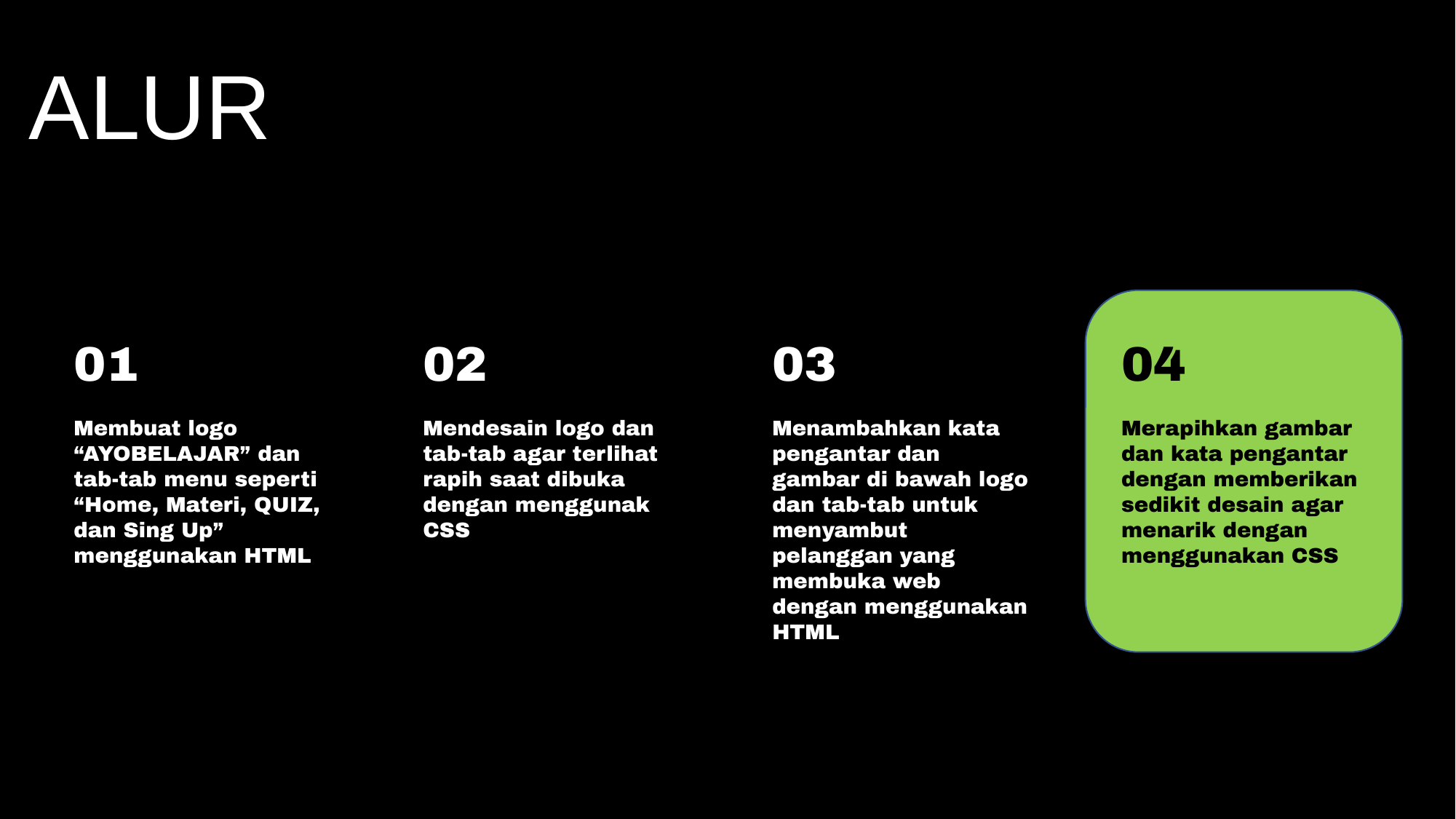

EGBERT FELICA WIBIANTO
17. Bekasi.

# ALUR
ALUR

01
02
03
04
01
02
03
04
Membuat logo “AYOBELAJAR” dan tab-tab menu seperti “Home, Materi, QUIZ, dan Sing Up” menggunakan HTML
Mendesain logo dan tab-tab agar terlihat rapih saat dibuka dengan menggunak CSS
Menambahkan kata pengantar dan gambar di bawah logo dan tab-tab untuk menyambut pelanggan yang membuka web dengan menggunakan HTML
Merapihkan gambar dan kata pengantar dengan memberikan sedikit desain agar menarik dengan menggunakan CSS
Membuat logo “AYOBELAJAR” dan tab-tab menu seperti “Home, Materi, QUIZ, dan Sing Up” menggunakan HTML
Mendesain logo dan tab-tab agar terlihat rapih saat dibuka dengan menggunak CSS
Menambahkan kata pengantar dan gambar di bawah logo dan tab-tab untuk menyambut pelanggan yang membuka web dengan menggunakan HTML
Merapihkan gambar dan kata pengantar dengan memberikan sedikit desain agar menarik dengan menggunakan CSS